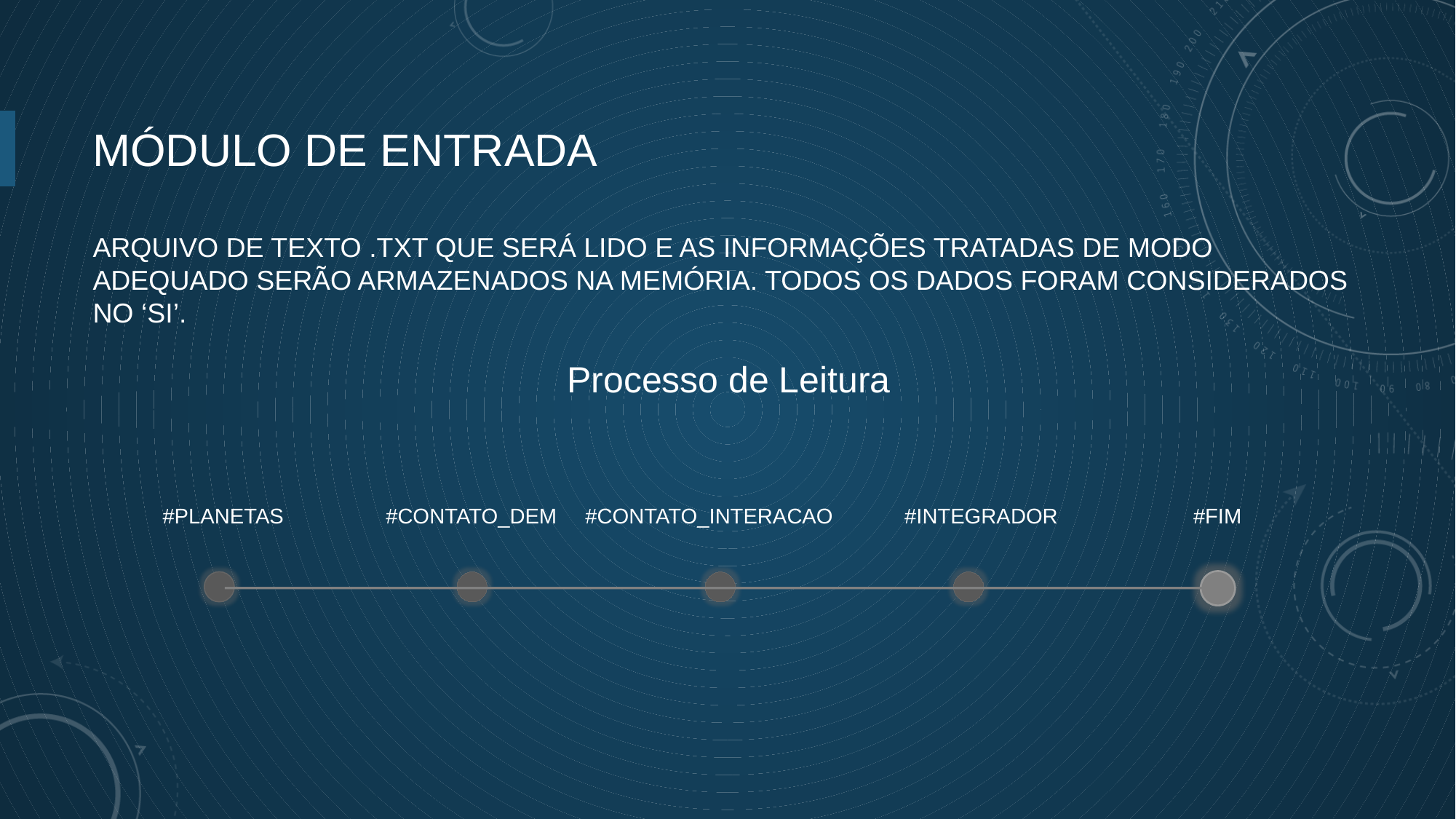

# Módulo de entrada
ARQUIVO DE TEXTO .TXT QUE SERÁ LIDO E AS INFORMAÇÕES TRATADAS DE MODO ADEQUADO SERÃO ARMAZENADOS NA MEMÓRIA. TODOS OS DADOS FORAM CONSIDERADOS NO ‘SI’.
Processo de Leitura
#PLANETAS
#CONTATO_DEM
#CONTATO_INTERACAO
#INTEGRADOR
#FIM